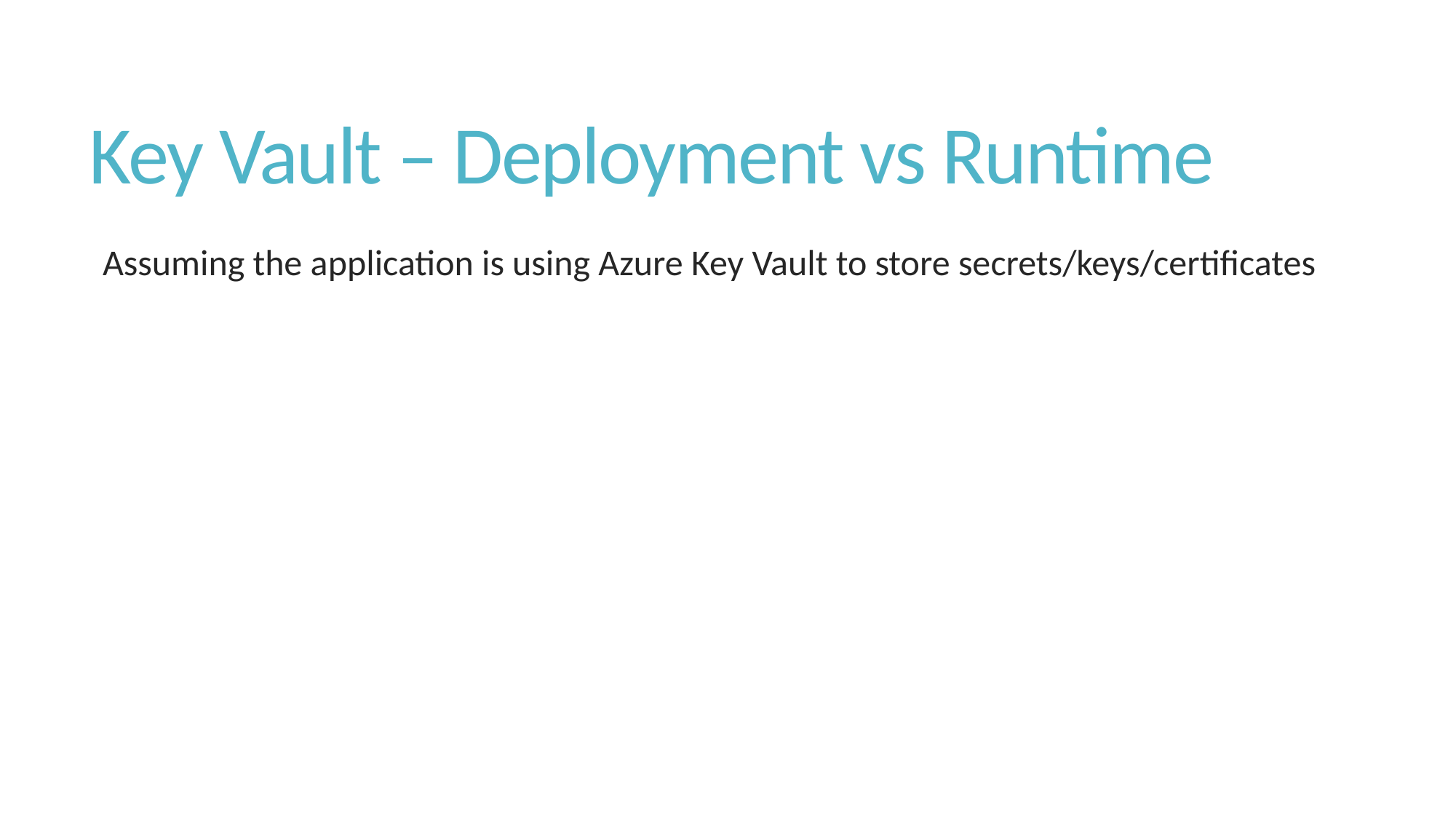

# Key Vault – Deployment vs Runtime
Assuming the application is using Azure Key Vault to store secrets/keys/certificates